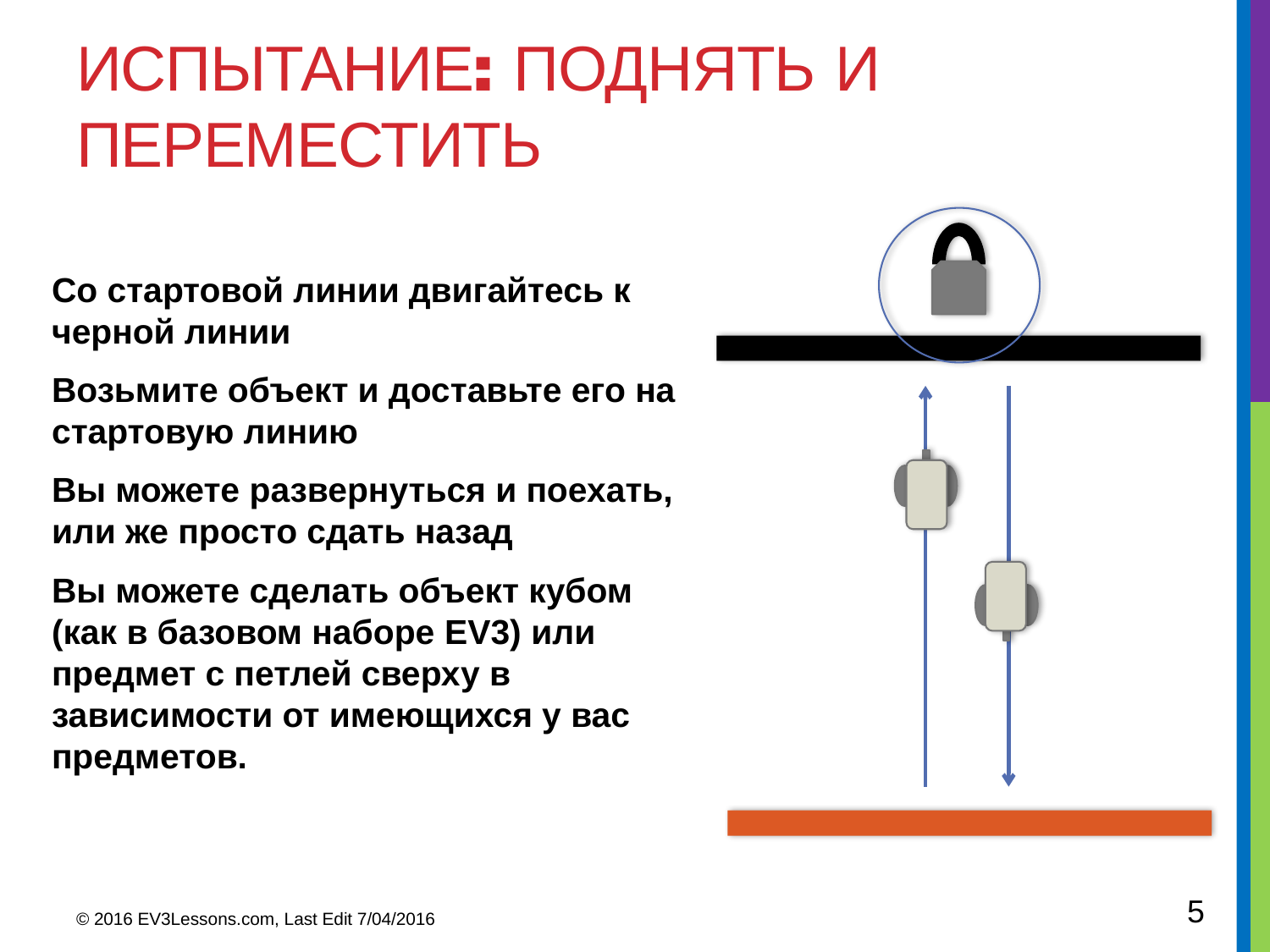

# Испытание: поднять и переместить

Со стартовой линии двигайтесь к черной линии
Возьмите объект и доставьте его на стартовую линию
Вы можете развернуться и поехать, или же просто сдать назад
Вы можете сделать объект кубом (как в базовом наборе EV3) или предмет с петлей сверху в зависимости от имеющихся у вас предметов.

5
© 2016 EV3Lessons.com, Last Edit 7/04/2016